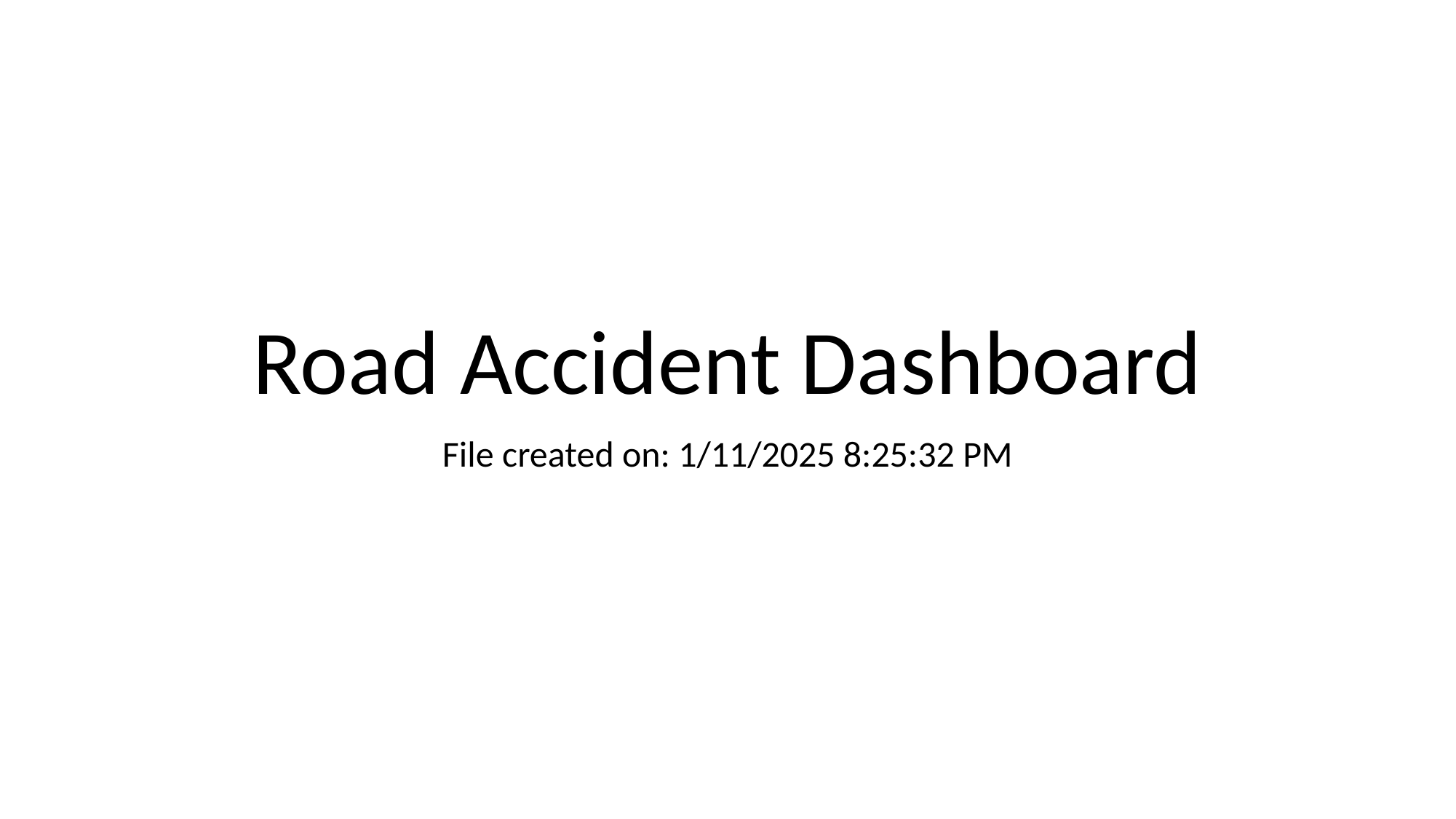

# Road Accident Dashboard
File created on: 1/11/2025 8:25:32 PM